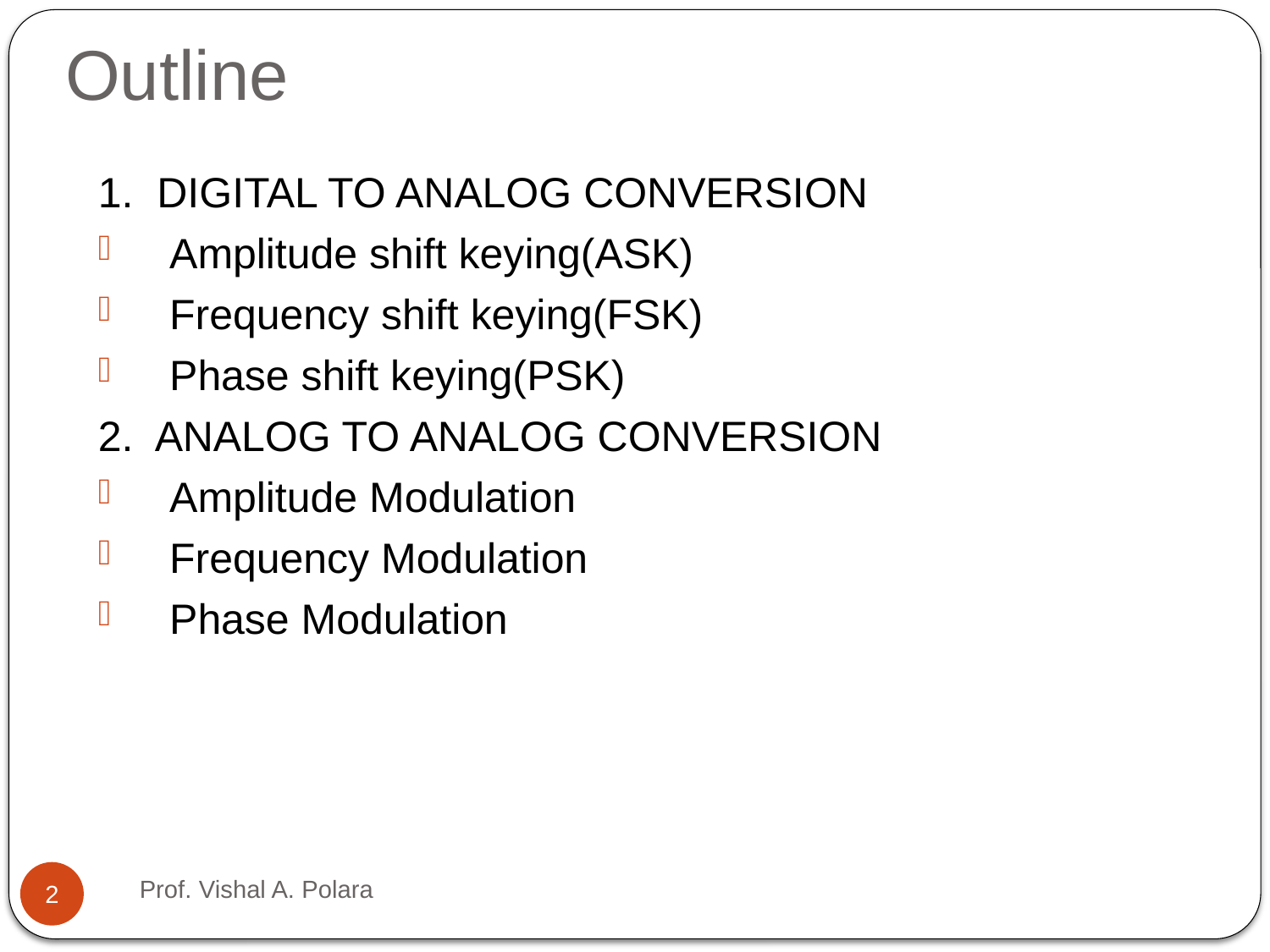

# Outline
1.  DIGITAL TO ANALOG CONVERSION
Amplitude shift keying(ASK)
Frequency shift keying(FSK)
Phase shift keying(PSK)
2.  ANALOG TO ANALOG CONVERSION
Amplitude Modulation
Frequency Modulation
Phase Modulation
Prof. Vishal A. Polara
2